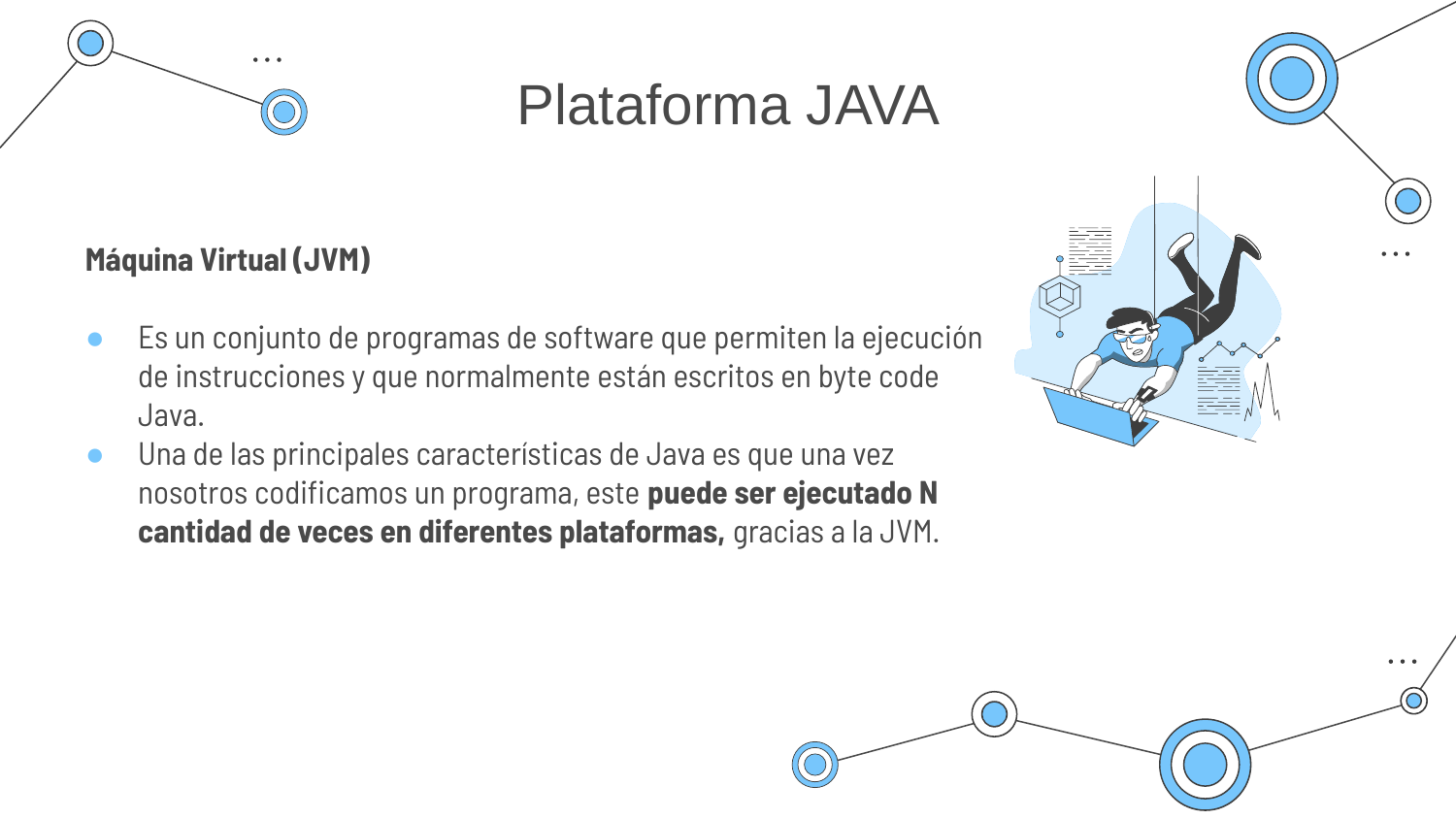

# Plataforma JAVA

Máquina Virtual (JVM)

Es un conjunto de programas de software que permiten la ejecución de instrucciones y que normalmente están escritos en byte code Java.
Una de las principales características de Java es que una vez nosotros codificamos un programa, este puede ser ejecutado N cantidad de veces en diferentes plataformas, gracias a la JVM.